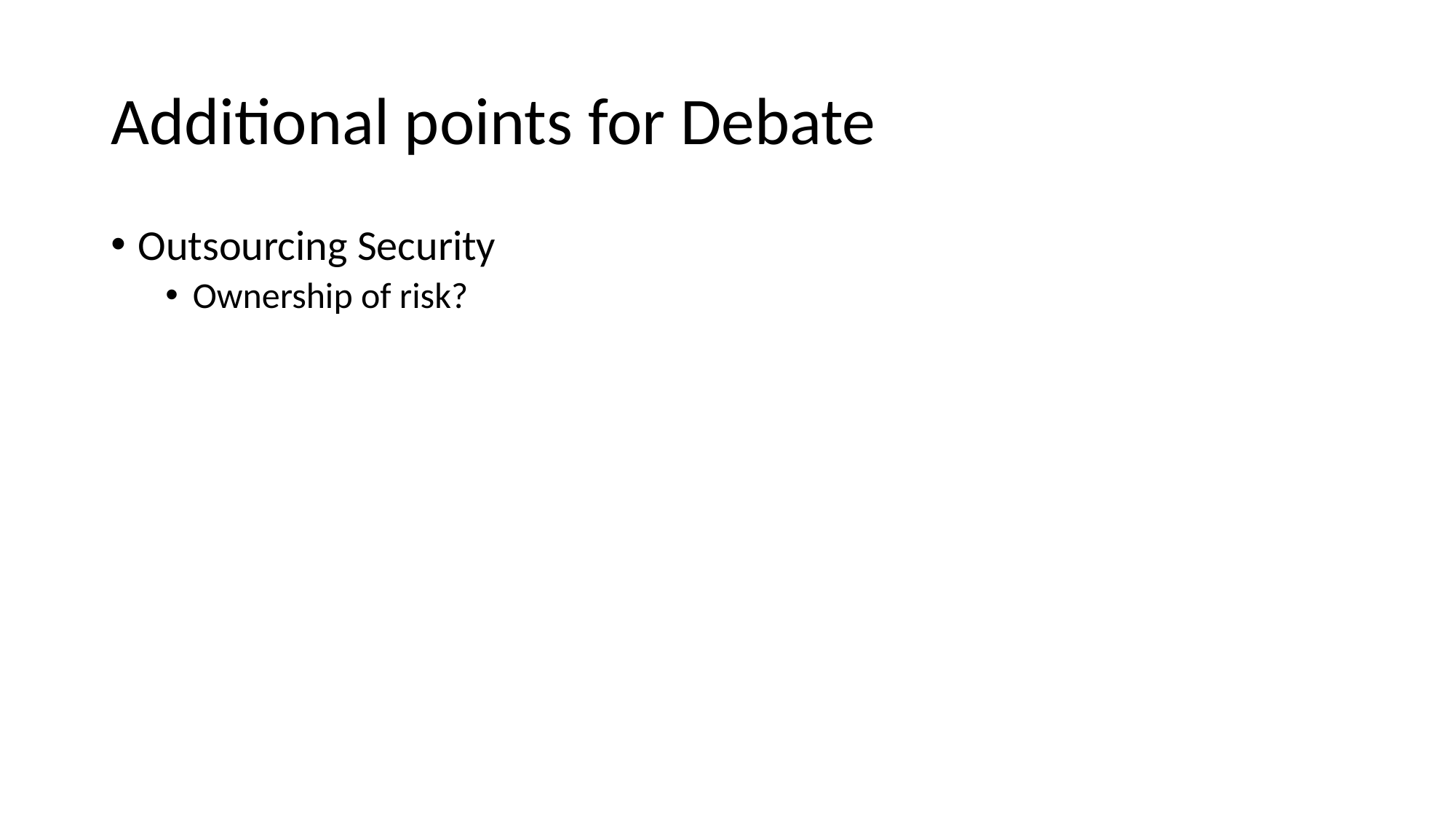

# Additional points for Debate
Outsourcing Security
Ownership of risk?